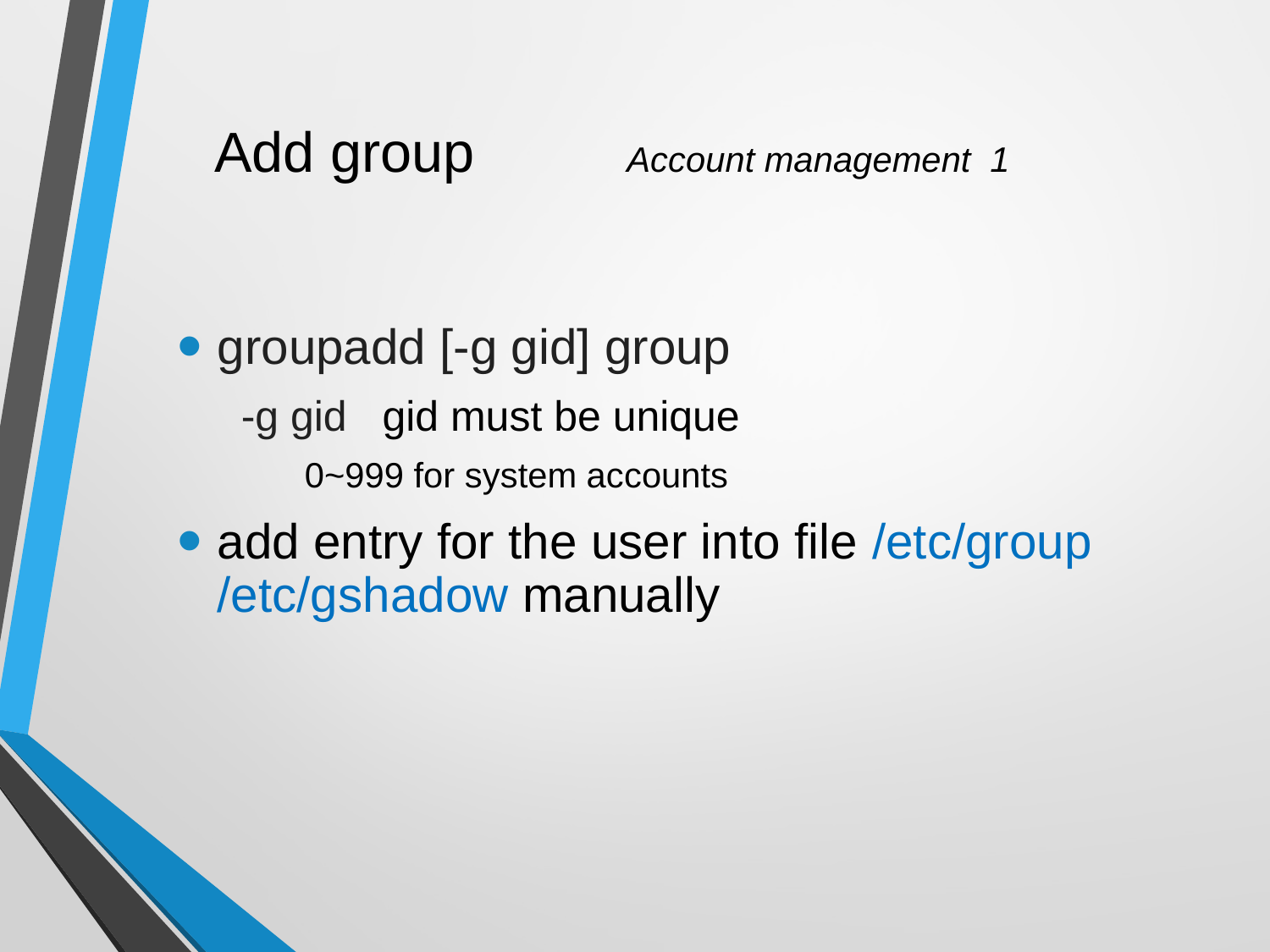

# Add group 	     Account management  1
groupadd [-g gid] group
-g gid   gid must be unique
0~999 for system accounts
add entry for the user into file /etc/group /etc/gshadow manually